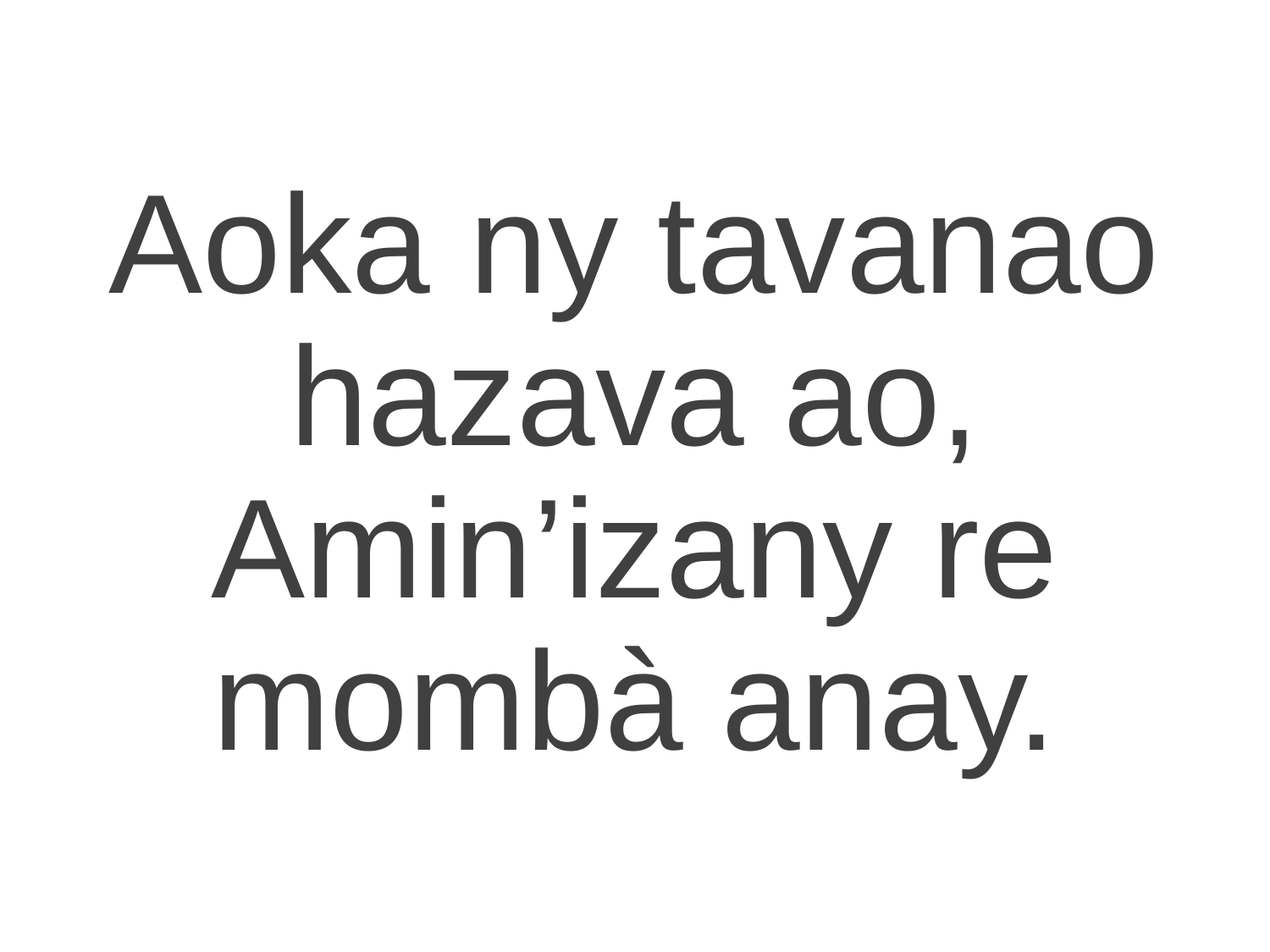

Aoka ny tavanao hazava ao,
Amin’izany re mombà anay.